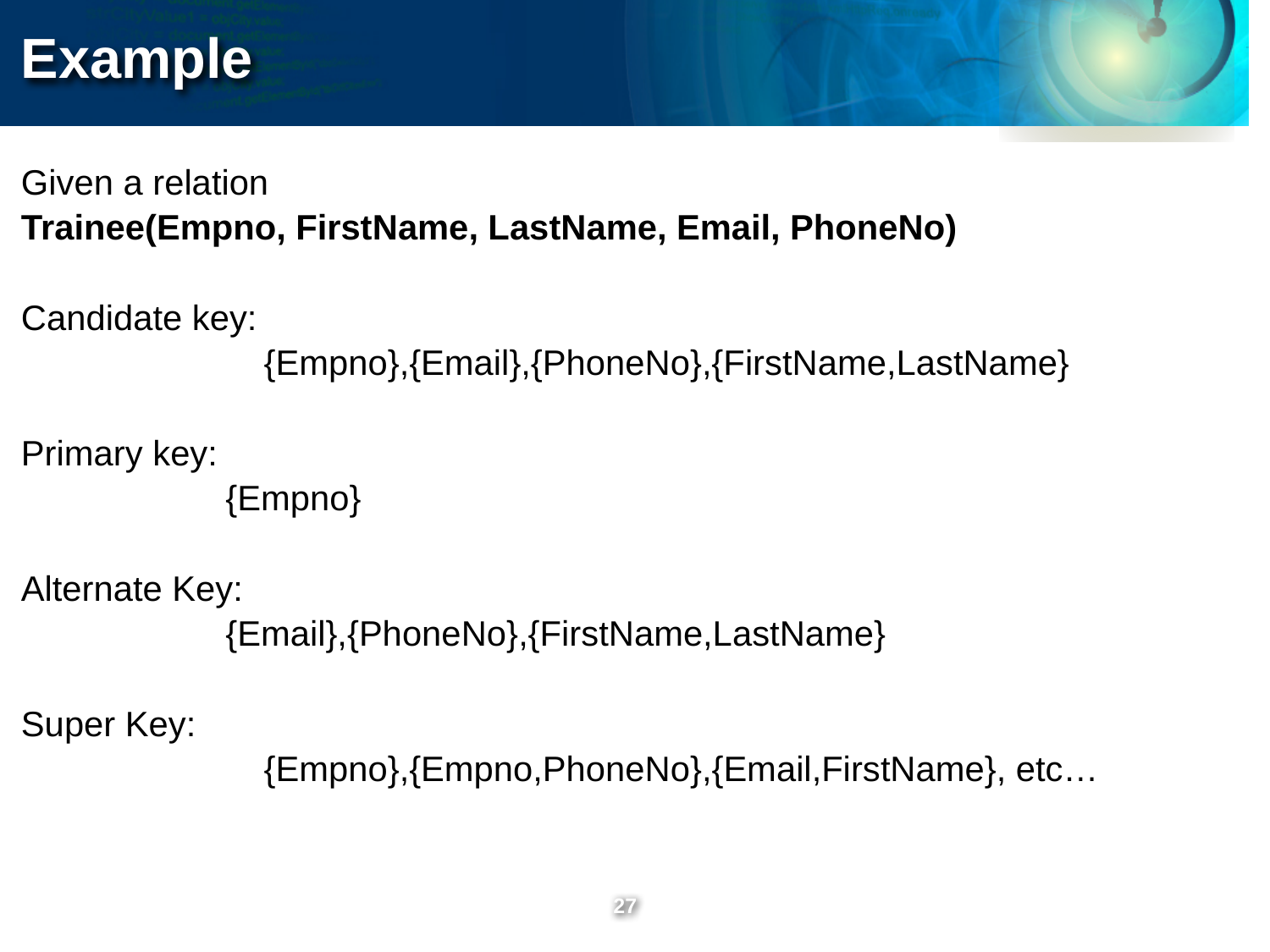

Example
Given a relation
Trainee(Empno, FirstName, LastName, Email, PhoneNo)

Candidate key:
		       {Empno},{Email},{PhoneNo},{FirstName,LastName}

Primary key:
                     {Empno}

Alternate Key:
                     {Email},{PhoneNo},{FirstName,LastName}

Super Key:
		       {Empno},{Empno,PhoneNo},{Email,FirstName}, etc…

27